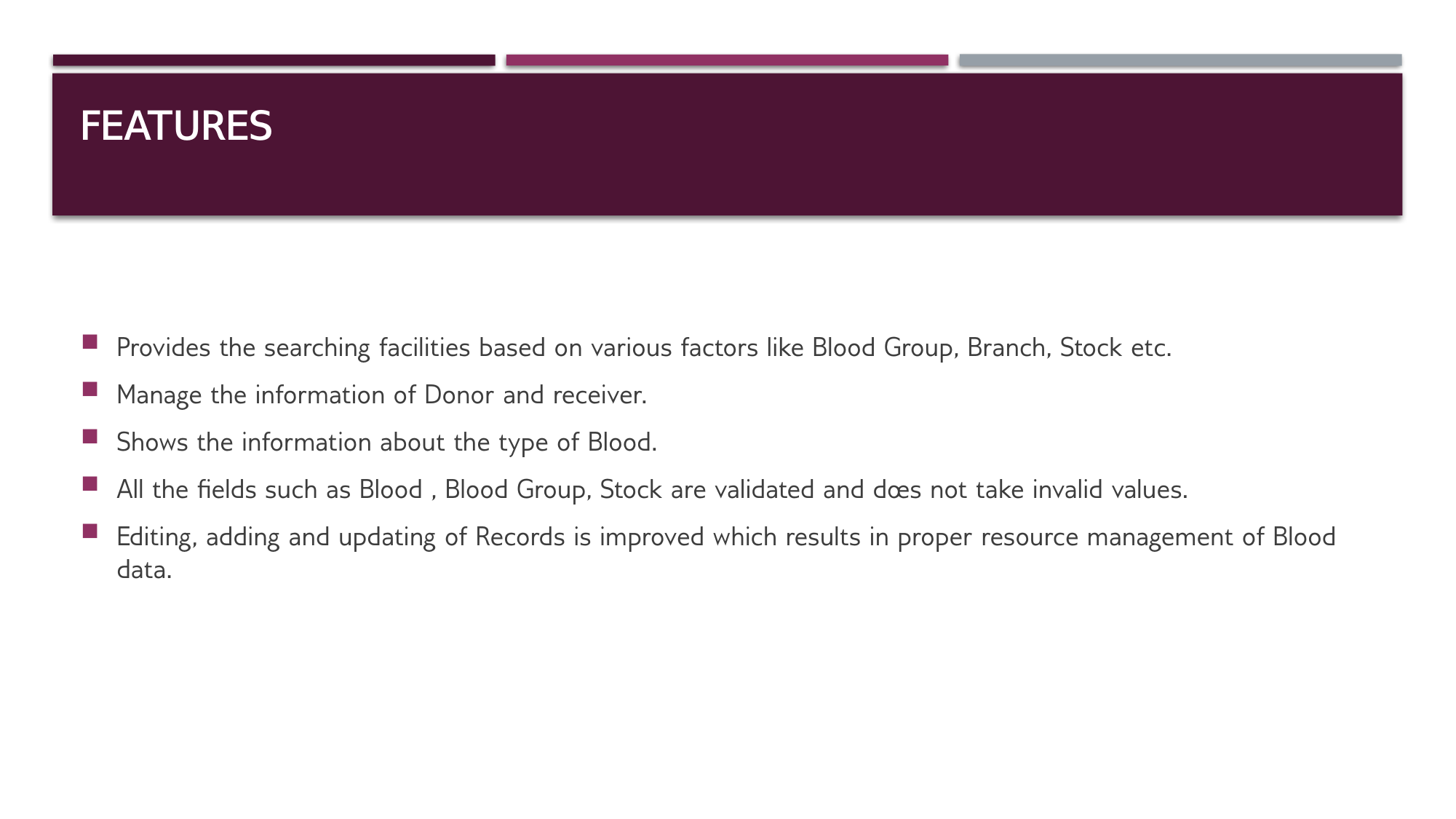

# Features
Provides the searching facilities based on various factors like Blood Group, Branch, Stock etc.
Manage the information of Donor and receiver.
Shows the information about the type of Blood.
All the fields such as Blood , Blood Group, Stock are validated and does not take invalid values.
Editing, adding and updating of Records is improved which results in proper resource management of Blood data.